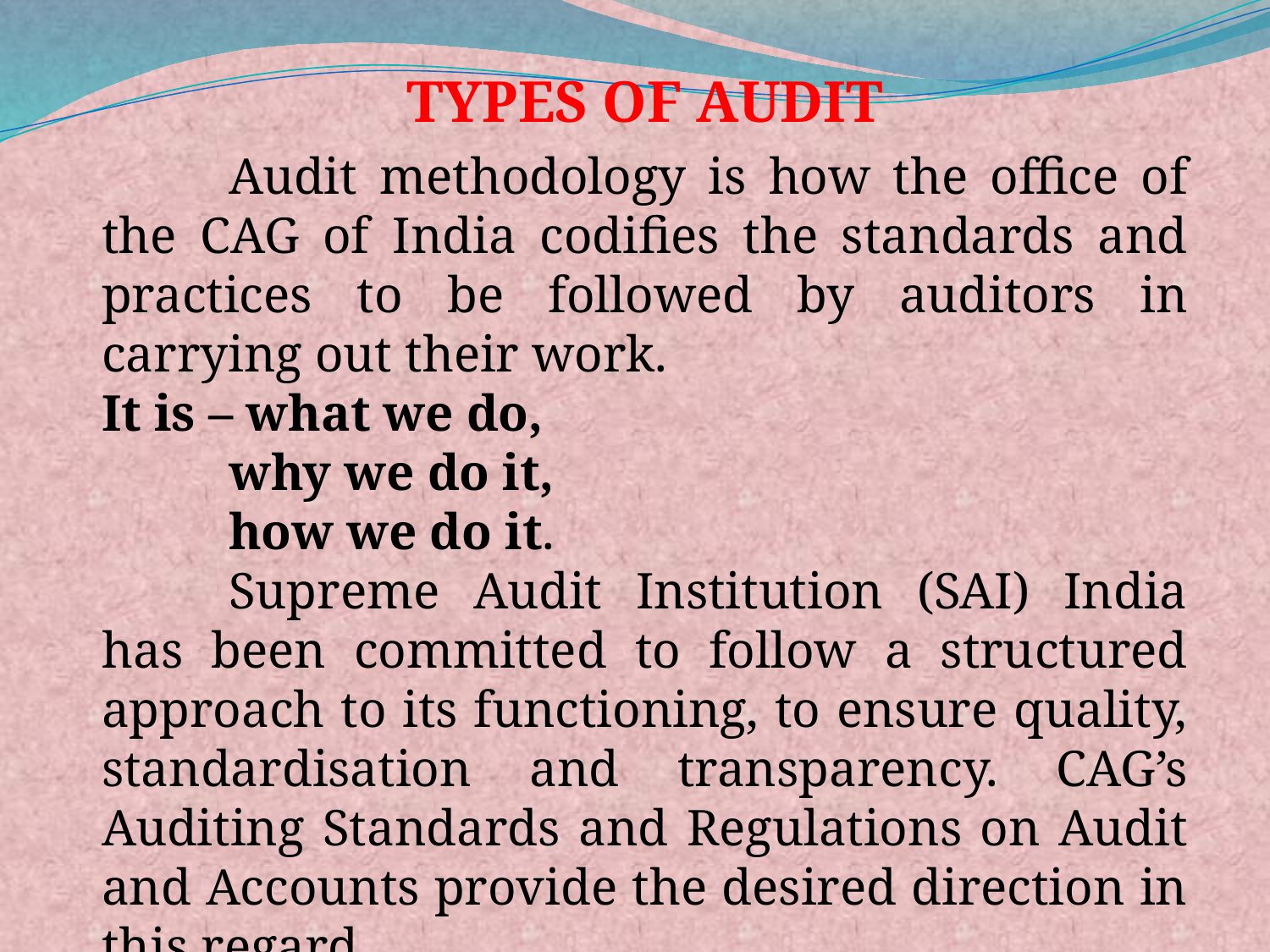

TYPES OF AUDIT

	Audit methodology is how the office of the CAG of India codifies the standards and practices to be followed by auditors in carrying out their work.
It is – what we do,
	why we do it,
	how we do it.
 	Supreme Audit Institution (SAI) India has been committed to follow a structured approach to its functioning, to ensure quality, standardisation and transparency. CAG’s Auditing Standards and Regulations on Audit and Accounts provide the desired direction in this regard.